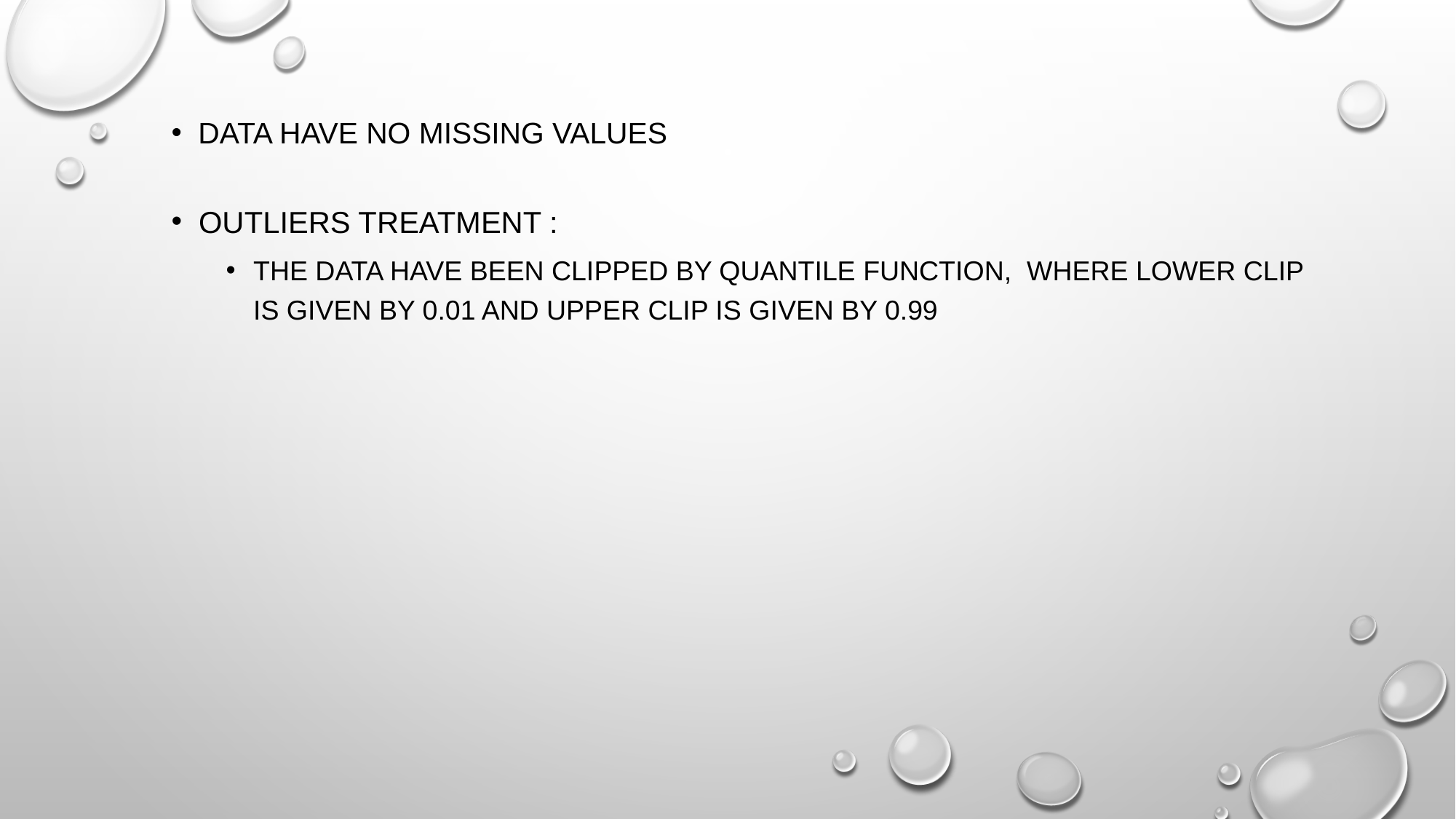

Data have no missing values

Outliers treatment :
The data have been clipped by quantile function,  where lower clip is given by 0.01 and upper clip is given by 0.99